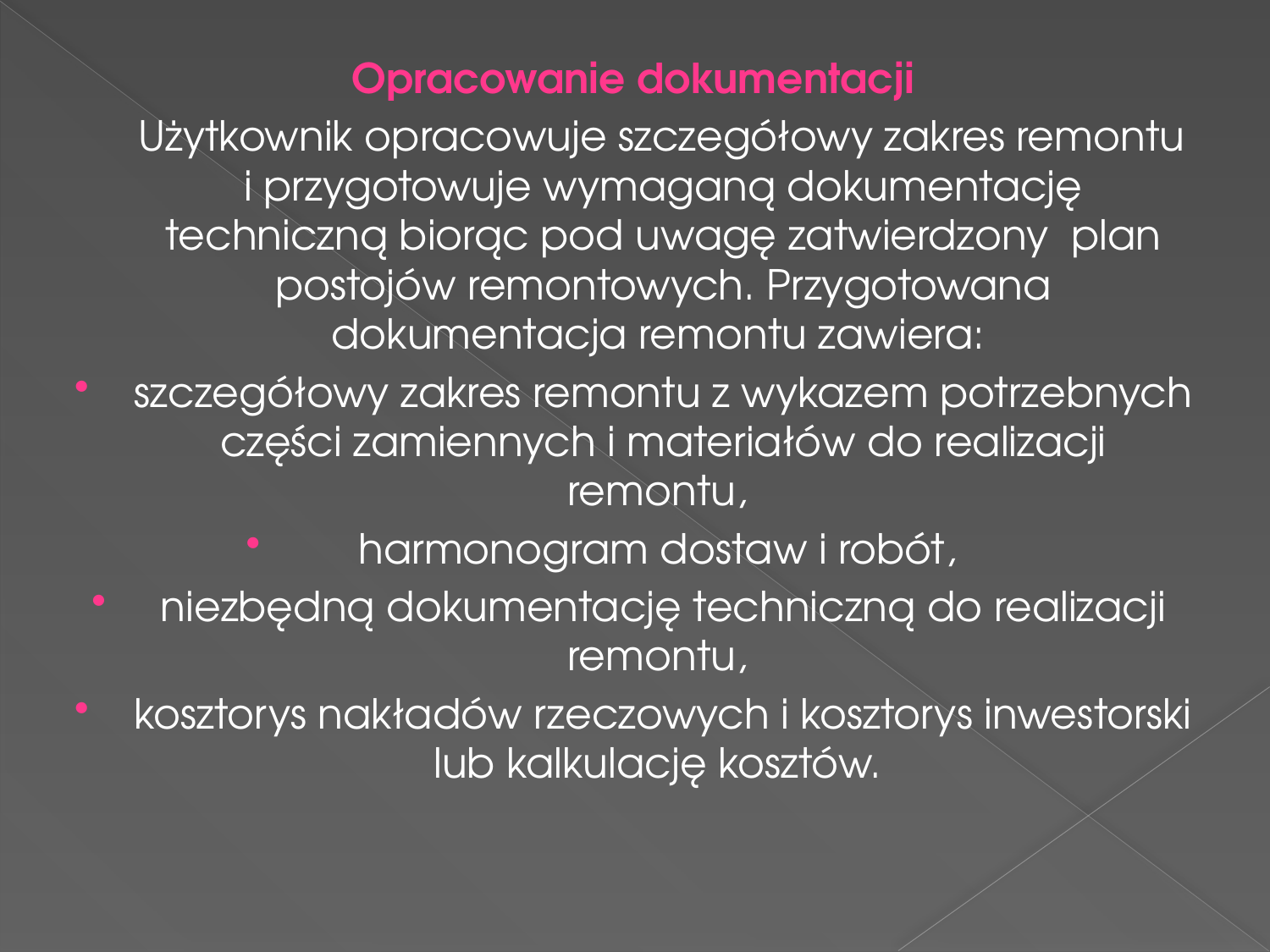

#
Opracowanie dokumentacji
    Użytkownik opracowuje szczegółowy zakres remontu i przygotowuje wymaganą dokumentację techniczną biorąc pod uwagę zatwierdzony  plan postojów remontowych. Przygotowana dokumentacja remontu zawiera:
szczegółowy zakres remontu z wykazem potrzebnych części zamiennych i materiałów do realizacji remontu,
harmonogram dostaw i robót,
niezbędną dokumentację techniczną do realizacji remontu,
kosztorys nakładów rzeczowych i kosztorys inwestorski lub kalkulację kosztów.